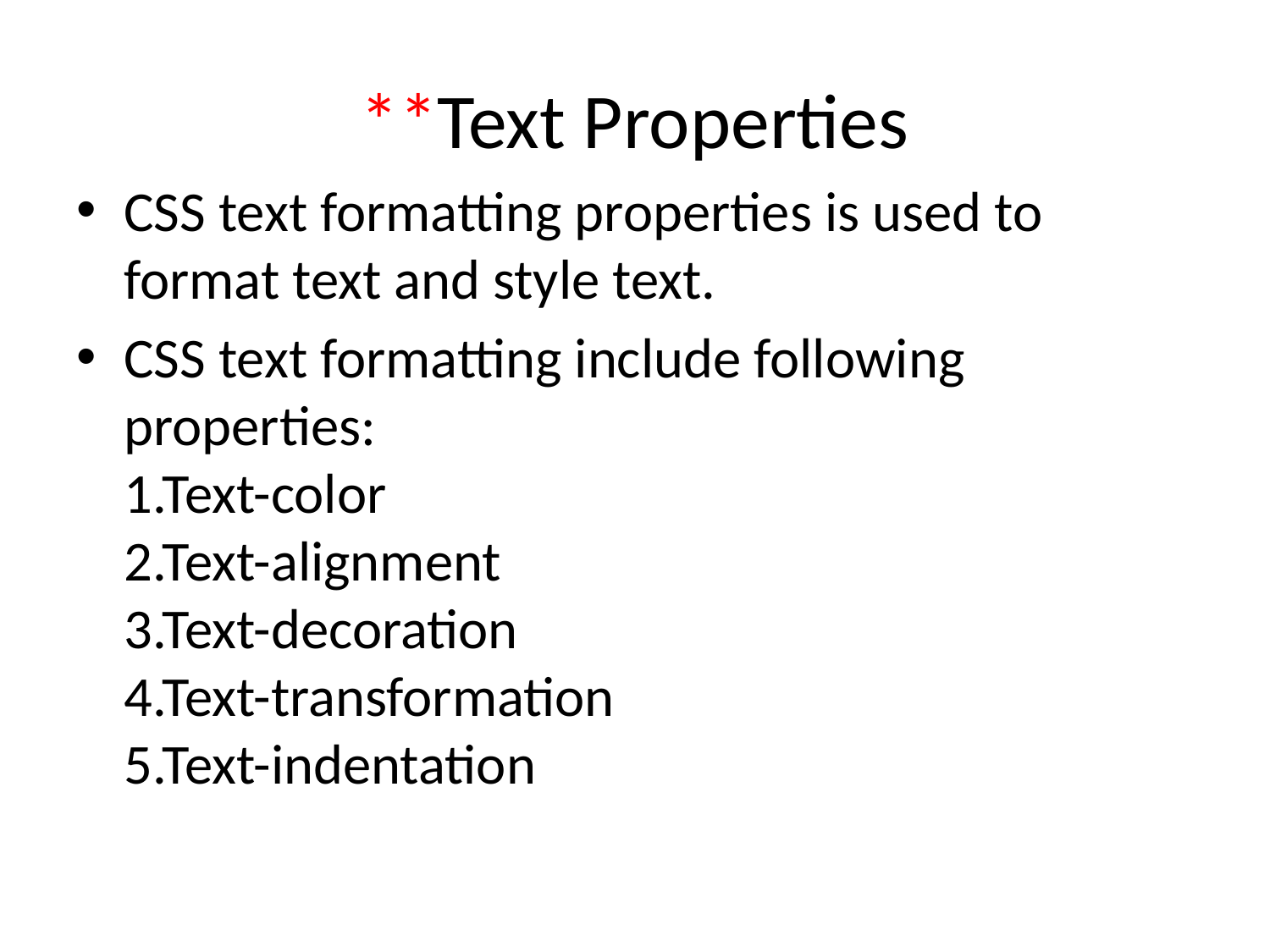

# **Text Properties
CSS text formatting properties is used to format text and style text.
CSS text formatting include following properties: 
1.Text-color 
2.Text-alignment 
3.Text-decoration 
4.Text-transformation 
5.Text-indentation